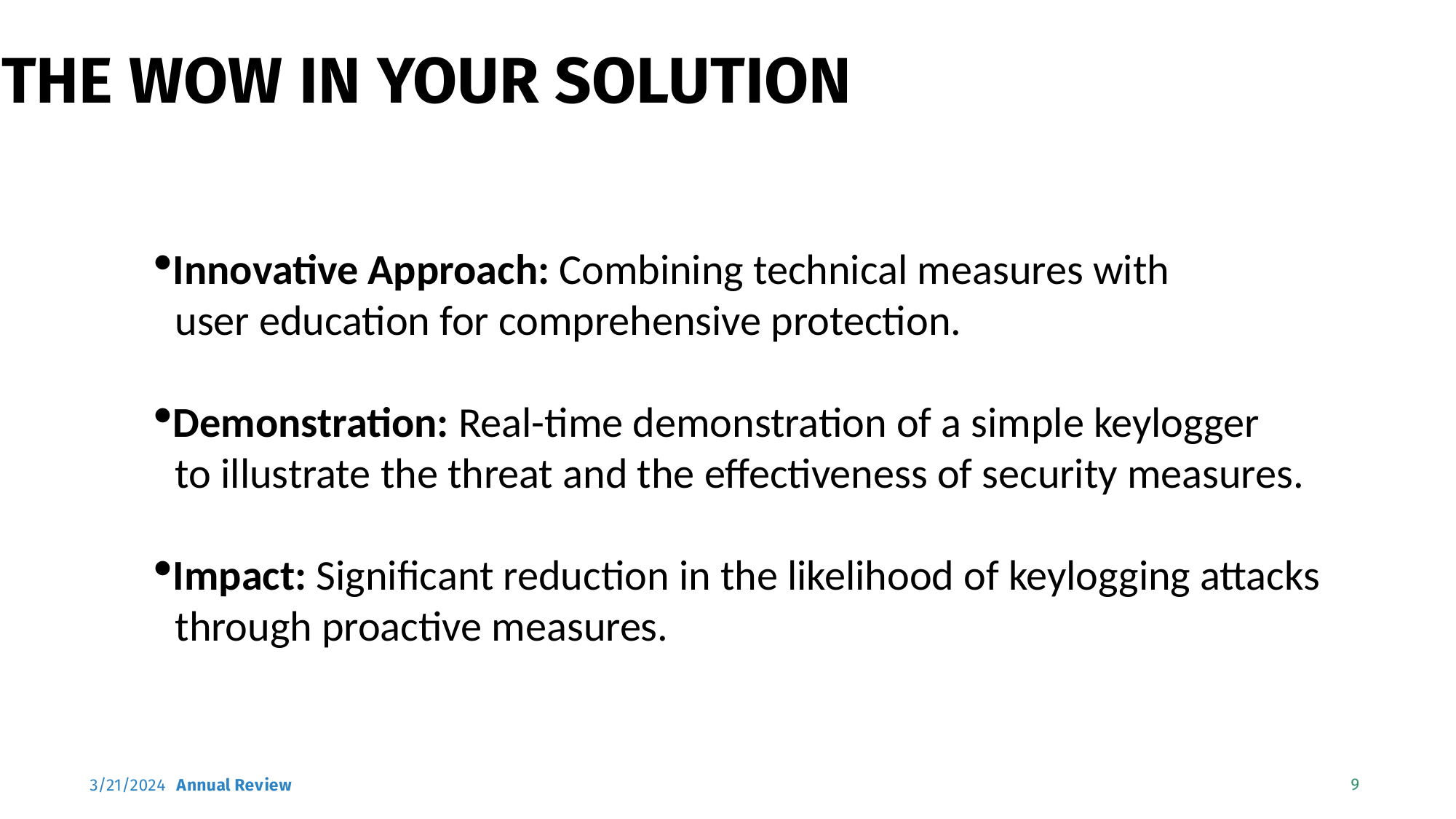

THE WOW IN YOUR SOLUTION
Innovative Approach: Combining technical measures with
  user education for comprehensive protection.

Demonstration: Real-time demonstration of a simple keylogger
  to illustrate the threat and the effectiveness of security measures.

Impact: Significant reduction in the likelihood of keylogging attacks
  through proactive measures.
9
3/21/2024  Annual Review